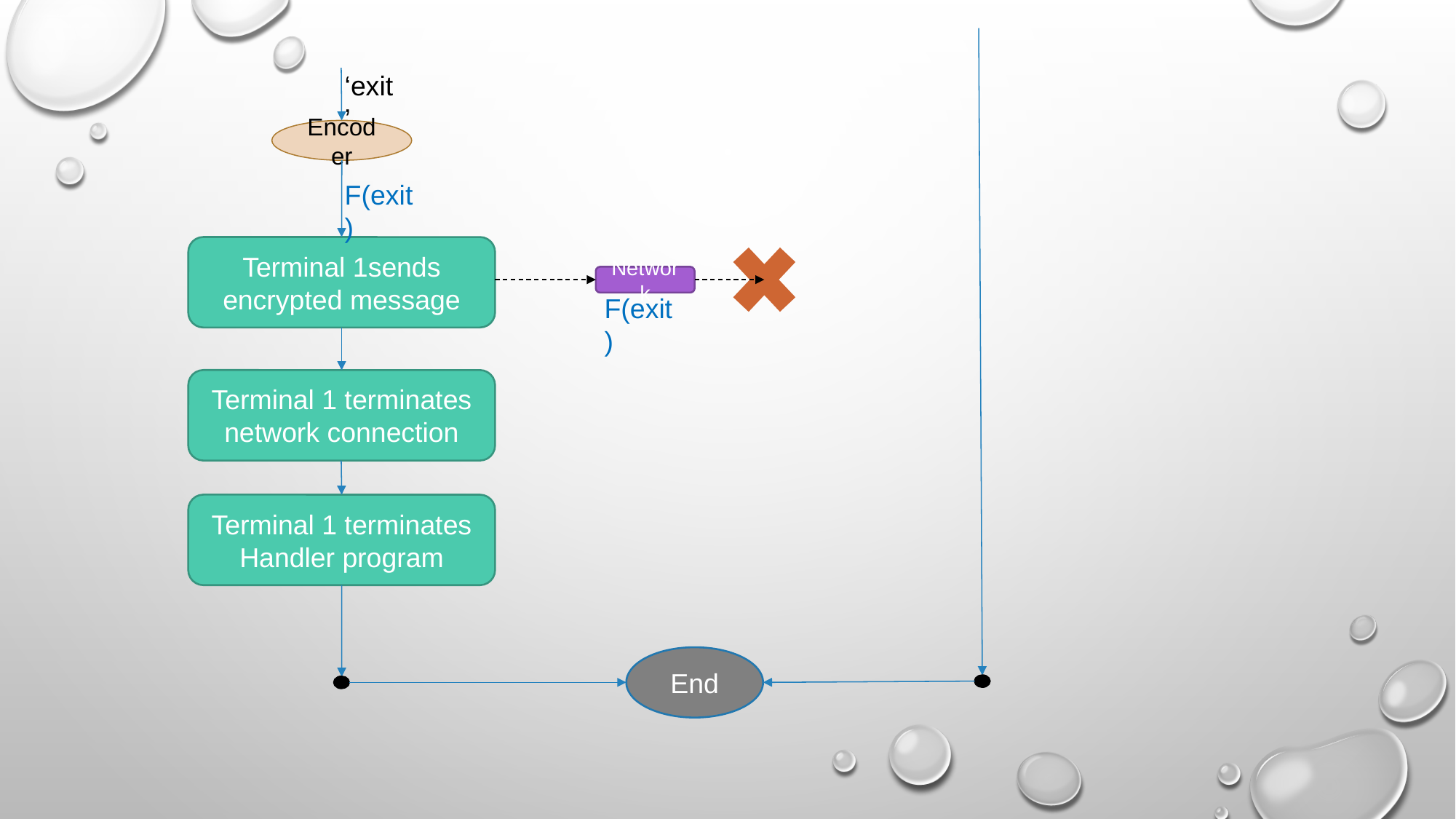

‘exit’
Encoder
F(exit)

Terminal 1sends encrypted message
Network
F(exit)
Terminal 1 terminates network connection
Terminal 1 terminates Handler program
End